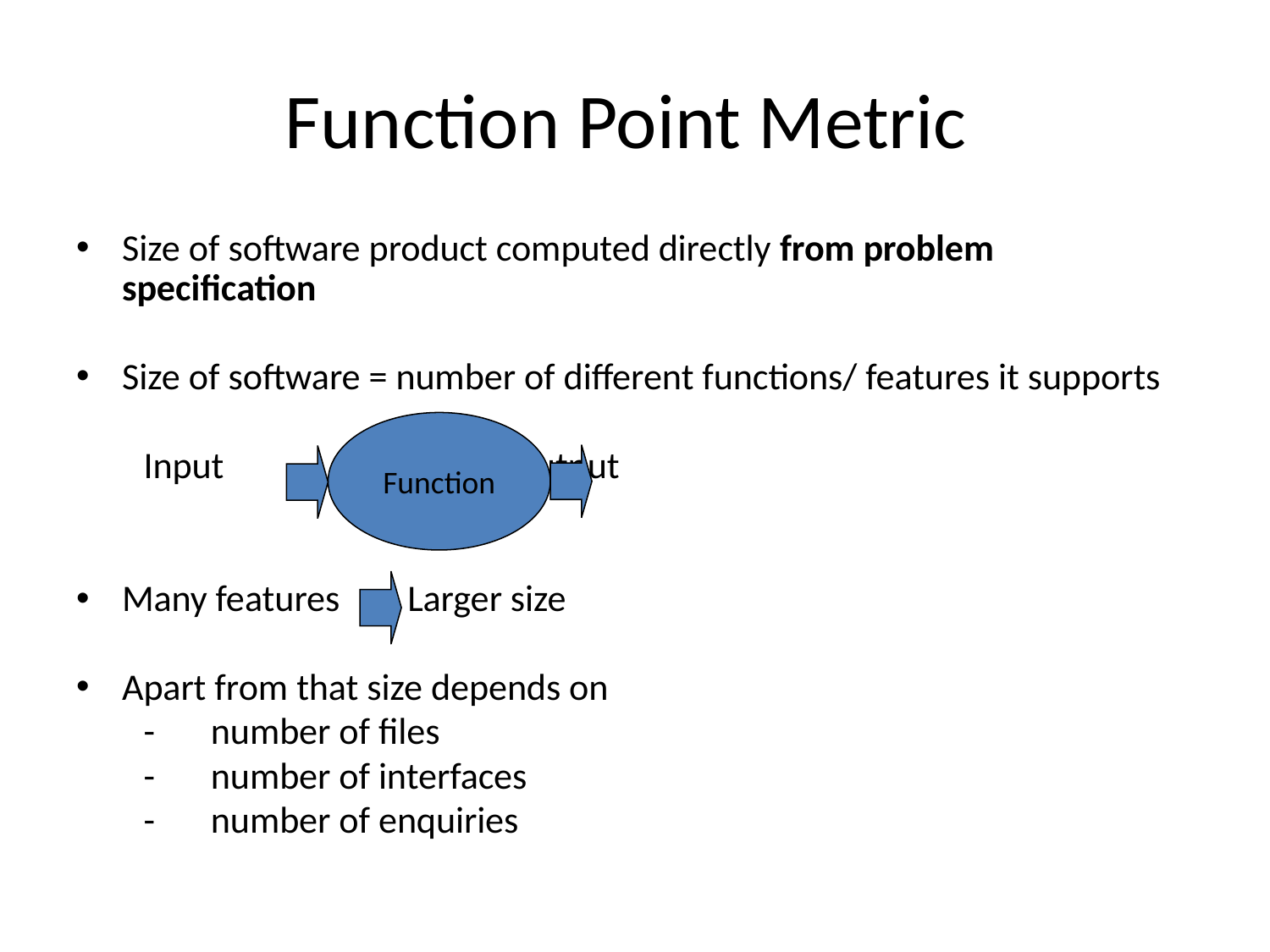

# Function Point Metric
Size of software product computed directly from problem specification

Size of software = number of different functions/ features it supports

      	Input                                  Output

Many features        Larger size

Apart from that size depends on
	-	number of files
	-	number of interfaces
	-	number of enquiries

Function